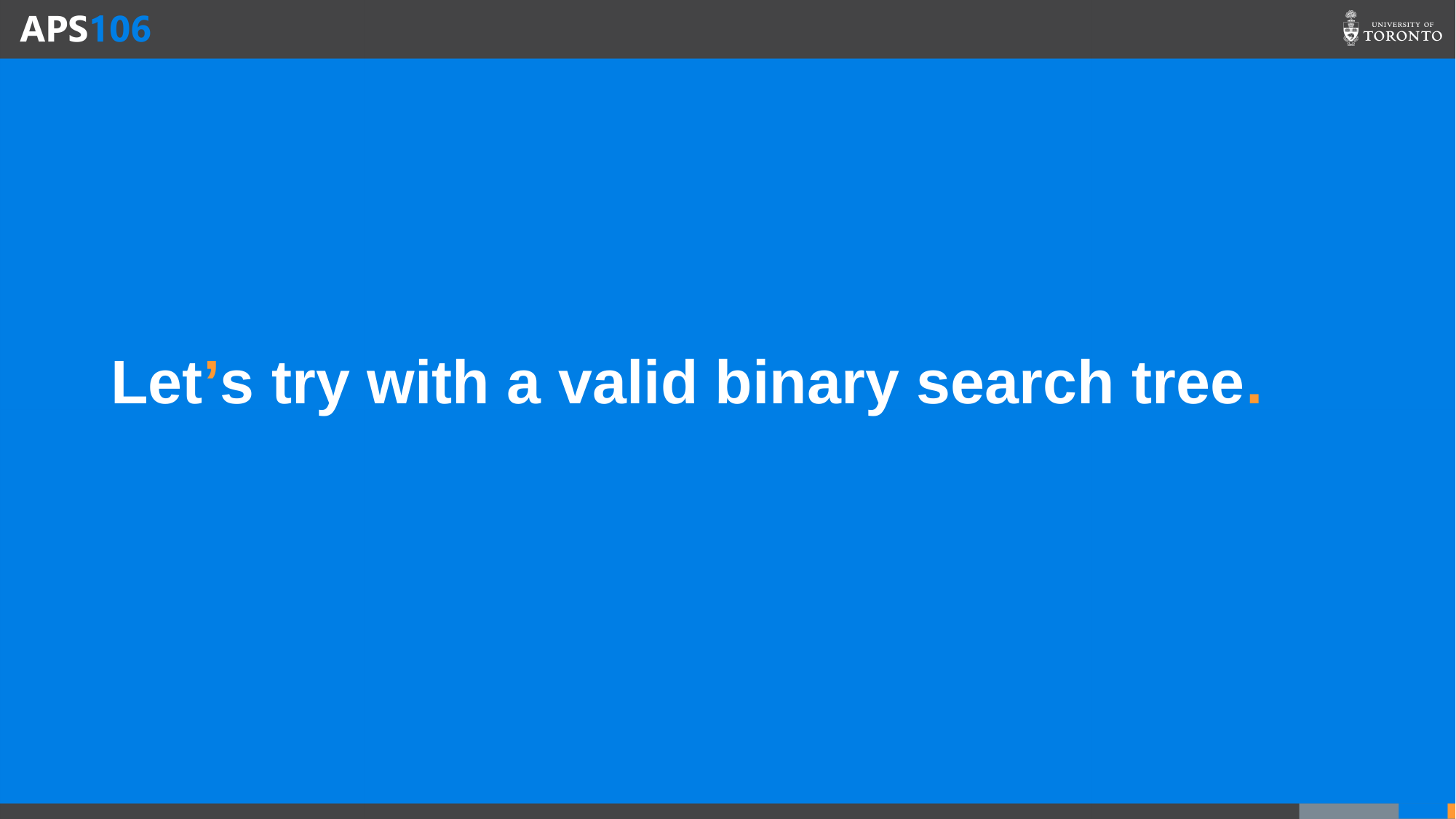

# Let’s try with a valid binary search tree.